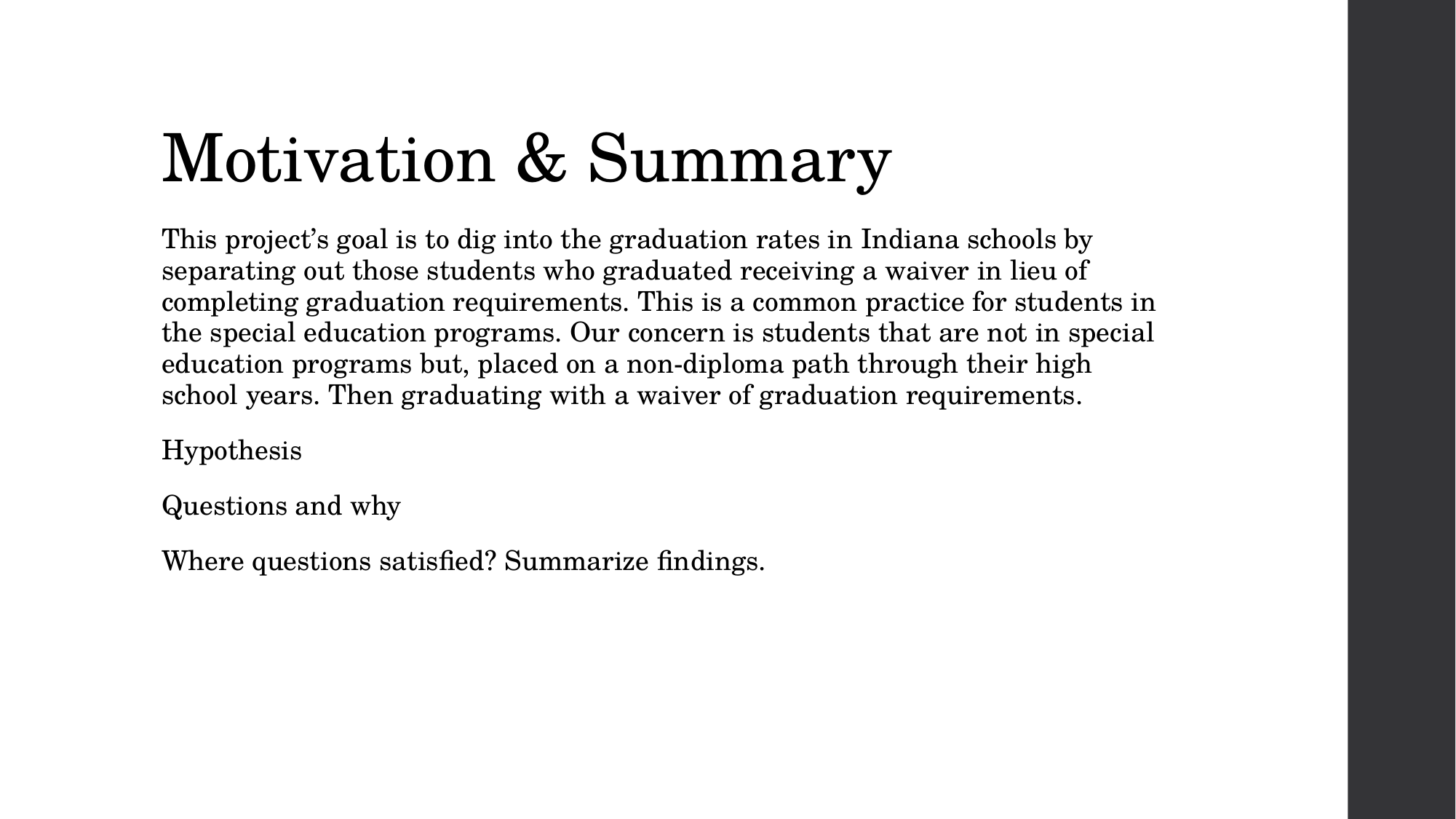

# Motivation & Summary
This project’s goal is to dig into the graduation rates in Indiana schools by separating out those students who graduated receiving a waiver in lieu of completing graduation requirements. This is a common practice for students in the special education programs. Our concern is students that are not in special education programs but, placed on a non-diploma path through their high school years. Then graduating with a waiver of graduation requirements.
Hypothesis
Questions and why
Where questions satisfied? Summarize findings.